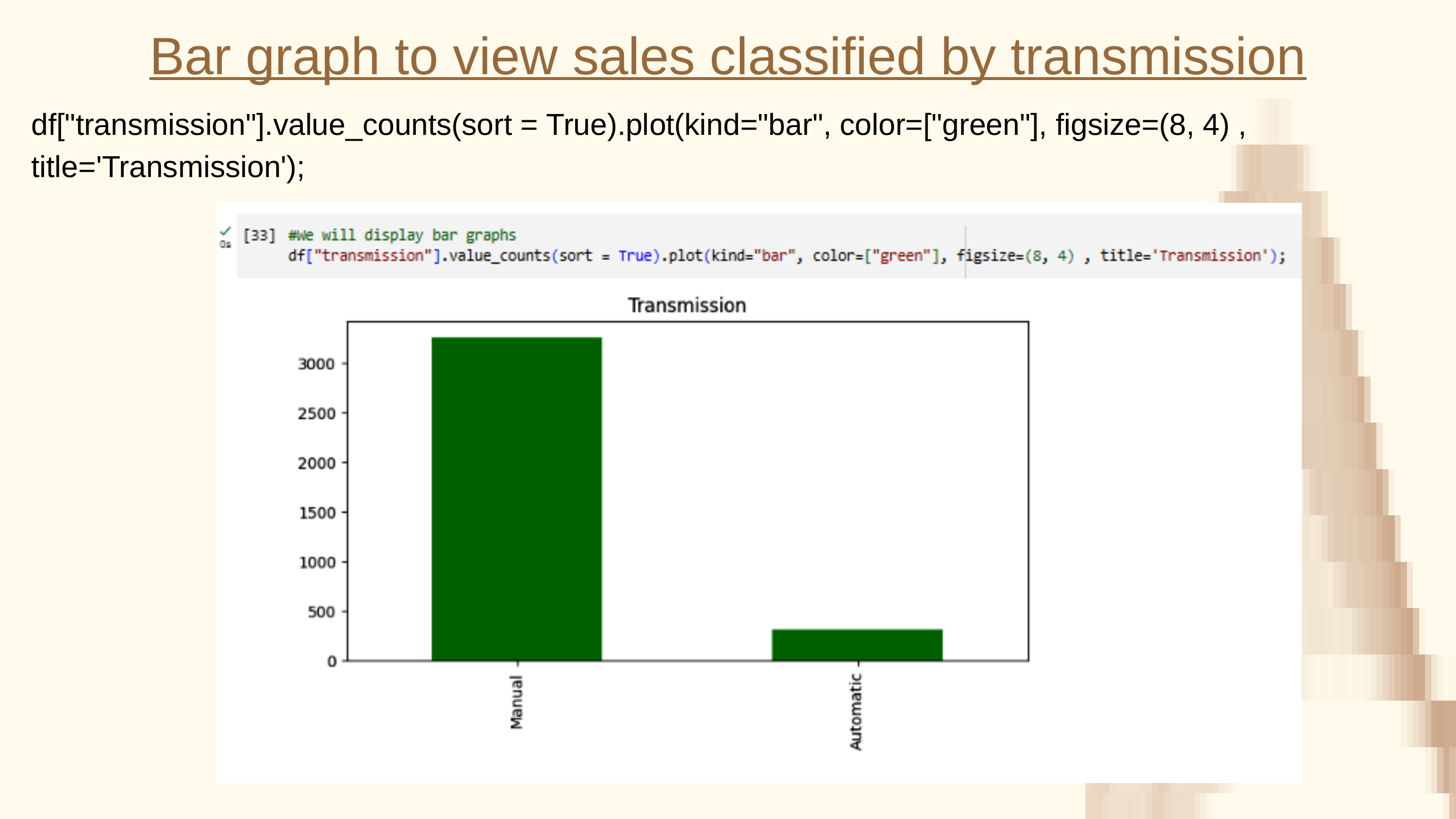

Bar graph to view sales classified by transmission
df["transmission"].value_counts(sort = True).plot(kind="bar", color=["green"], figsize=(8, 4) , title='Transmission');